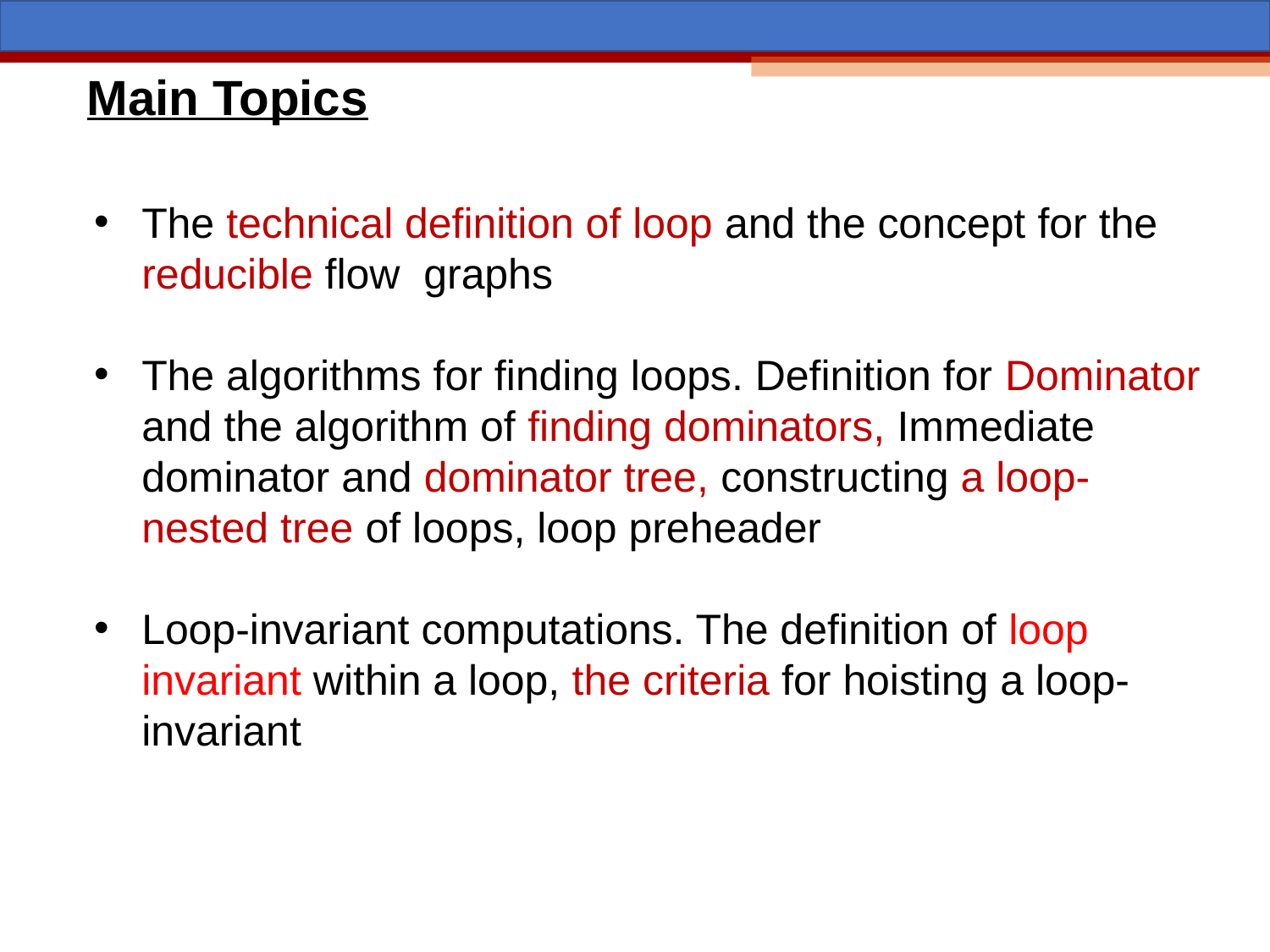

Main Topics
The technical definition of loop and the concept for the reducible flow  graphs

The algorithms for finding loops. Definition for Dominator and the algorithm of finding dominators, Immediate dominator and dominator tree, constructing a loop-nested tree of loops, loop preheader

Loop-invariant computations. The definition of loop invariant within a loop, the criteria for hoisting a loop-invariant